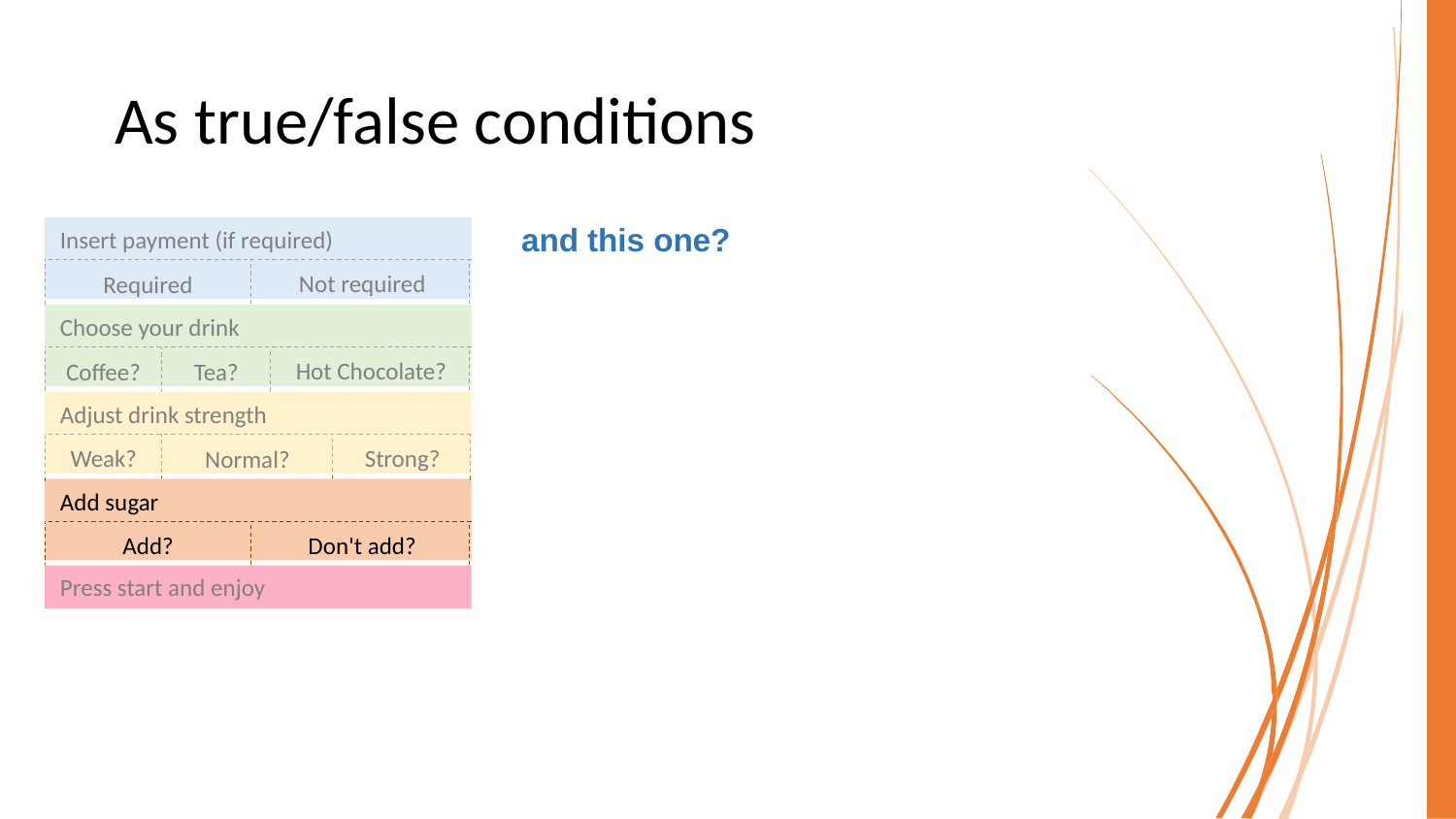

# As true/false conditions

and this one?

Insert payment (if required)
Not required
Required

Choose your drink
Hot Chocolate?
Coffee?
Tea?

Adjust drink strength
Strong?
Weak?
Normal?

Add sugar
Don't add?
Add?
Press start and enjoy